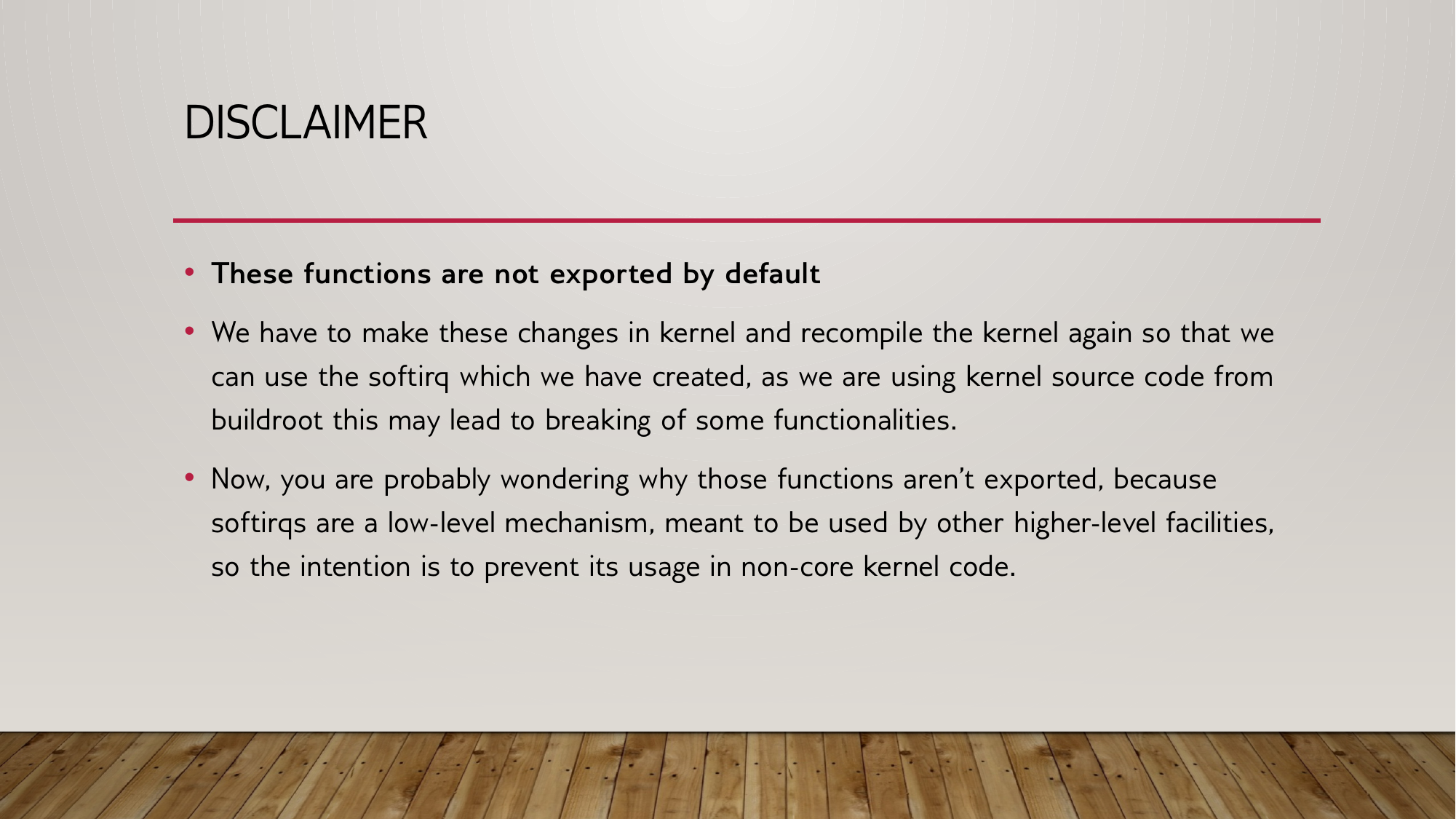

# DISCLAIMER
These functions are not exported by default
We have to make these changes in kernel and recompile the kernel again so that we can use the softirq which we have created, as we are using kernel source code from buildroot this may lead to breaking of some functionalities.
Now, you are probably wondering why those functions aren’t exported, because softirqs are a low-level mechanism, meant to be used by other higher-level facilities, so the intention is to prevent its usage in non-core kernel code.